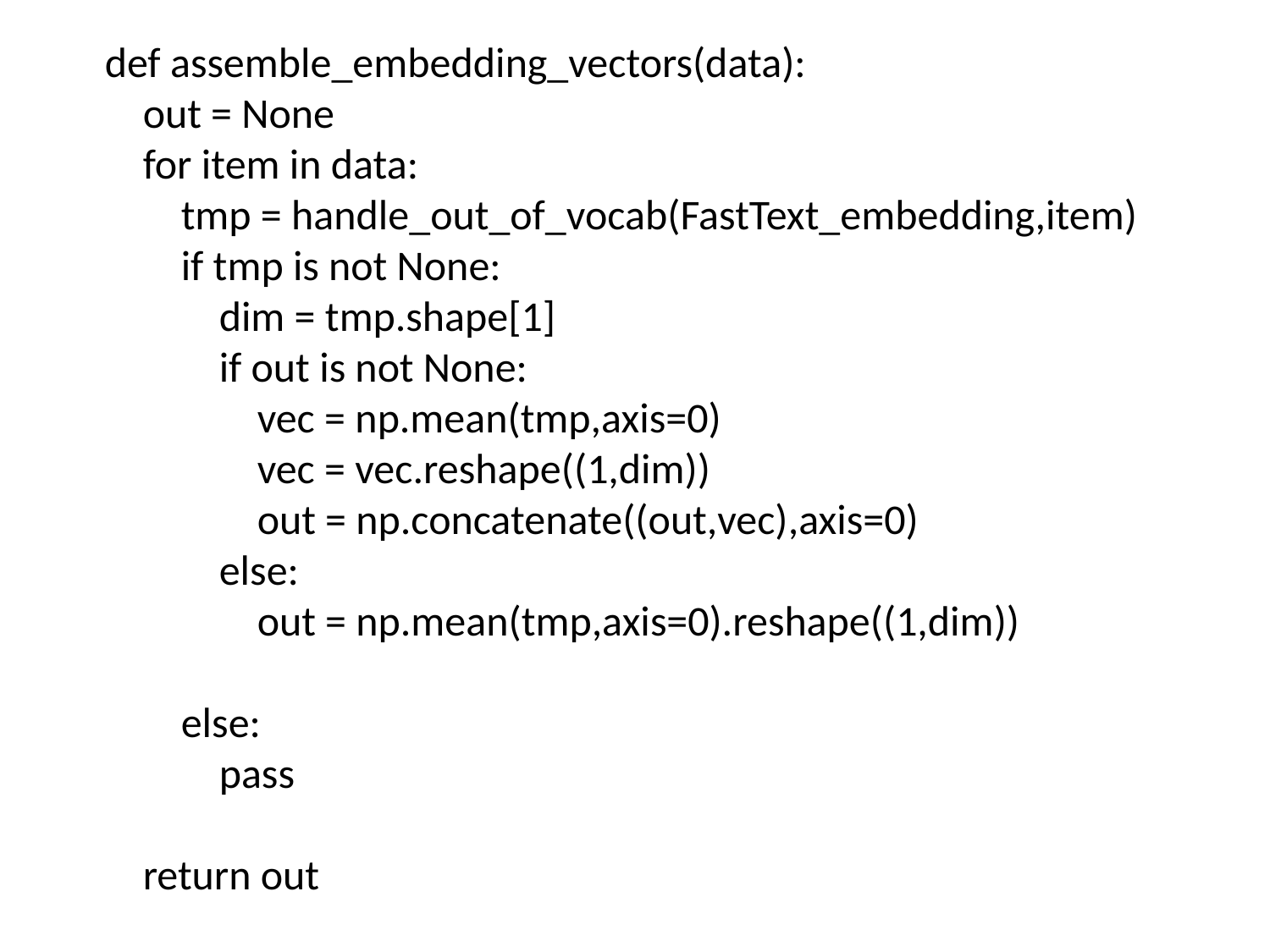

def assemble_embedding_vectors(data):
    out = None
    for item in data:
        tmp = handle_out_of_vocab(FastText_embedding,item)
        if tmp is not None:
            dim = tmp.shape[1]
            if out is not None:
                vec = np.mean(tmp,axis=0)
                vec = vec.reshape((1,dim))
                out = np.concatenate((out,vec),axis=0)
            else:
                out = np.mean(tmp,axis=0).reshape((1,dim))
        else:
            pass

    return out